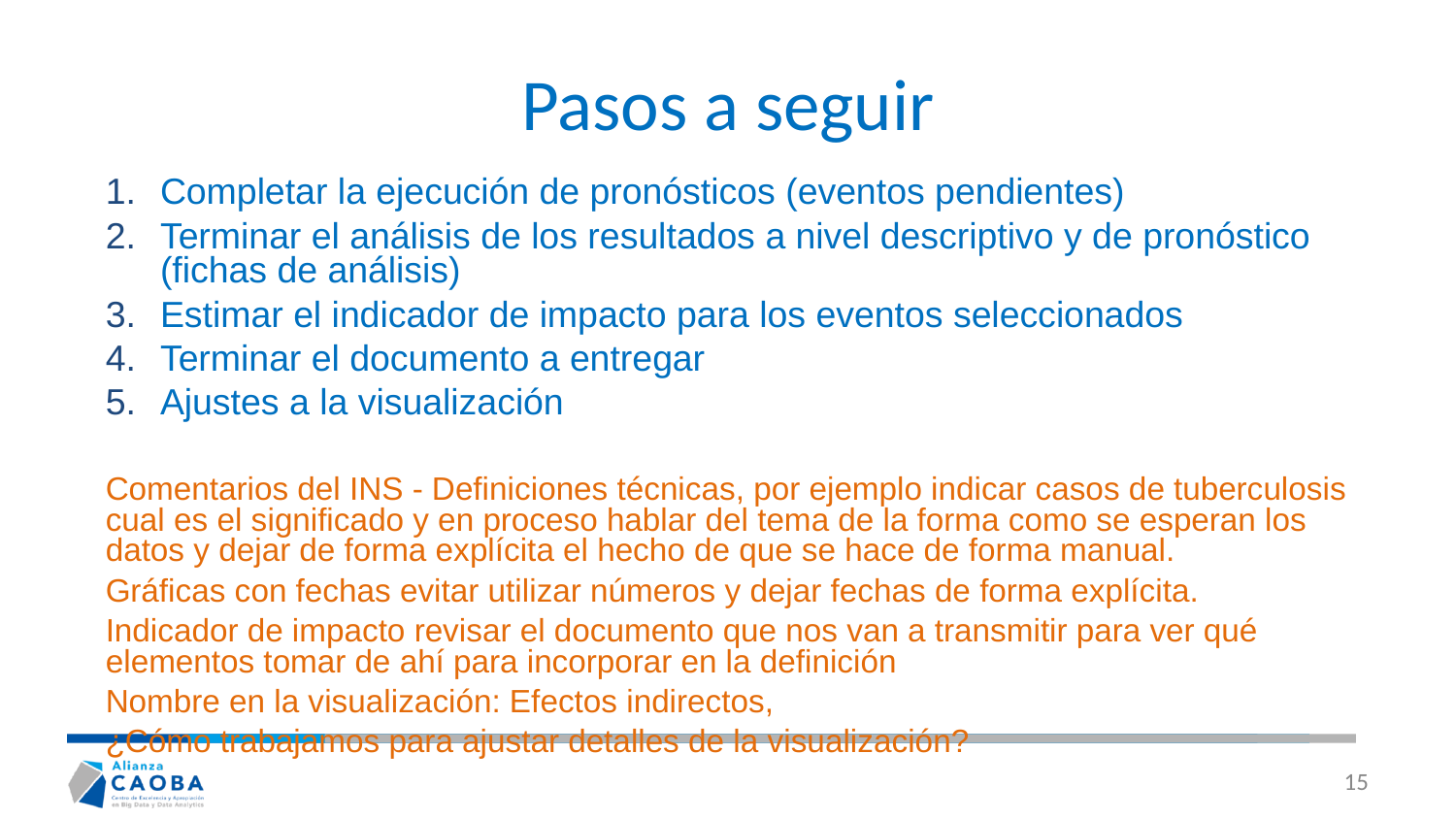

# Pasos a seguir
Completar la ejecución de pronósticos (eventos pendientes)
Terminar el análisis de los resultados a nivel descriptivo y de pronóstico (fichas de análisis)
Estimar el indicador de impacto para los eventos seleccionados
Terminar el documento a entregar
Ajustes a la visualización

Comentarios del INS - Definiciones técnicas, por ejemplo indicar casos de tuberculosis cual es el significado y en proceso hablar del tema de la forma como se esperan los datos y dejar de forma explícita el hecho de que se hace de forma manual.
Gráficas con fechas evitar utilizar números y dejar fechas de forma explícita.
Indicador de impacto revisar el documento que nos van a transmitir para ver qué elementos tomar de ahí para incorporar en la definición
Nombre en la visualización: Efectos indirectos,
¿Cómo trabajamos para ajustar detalles de la visualización?